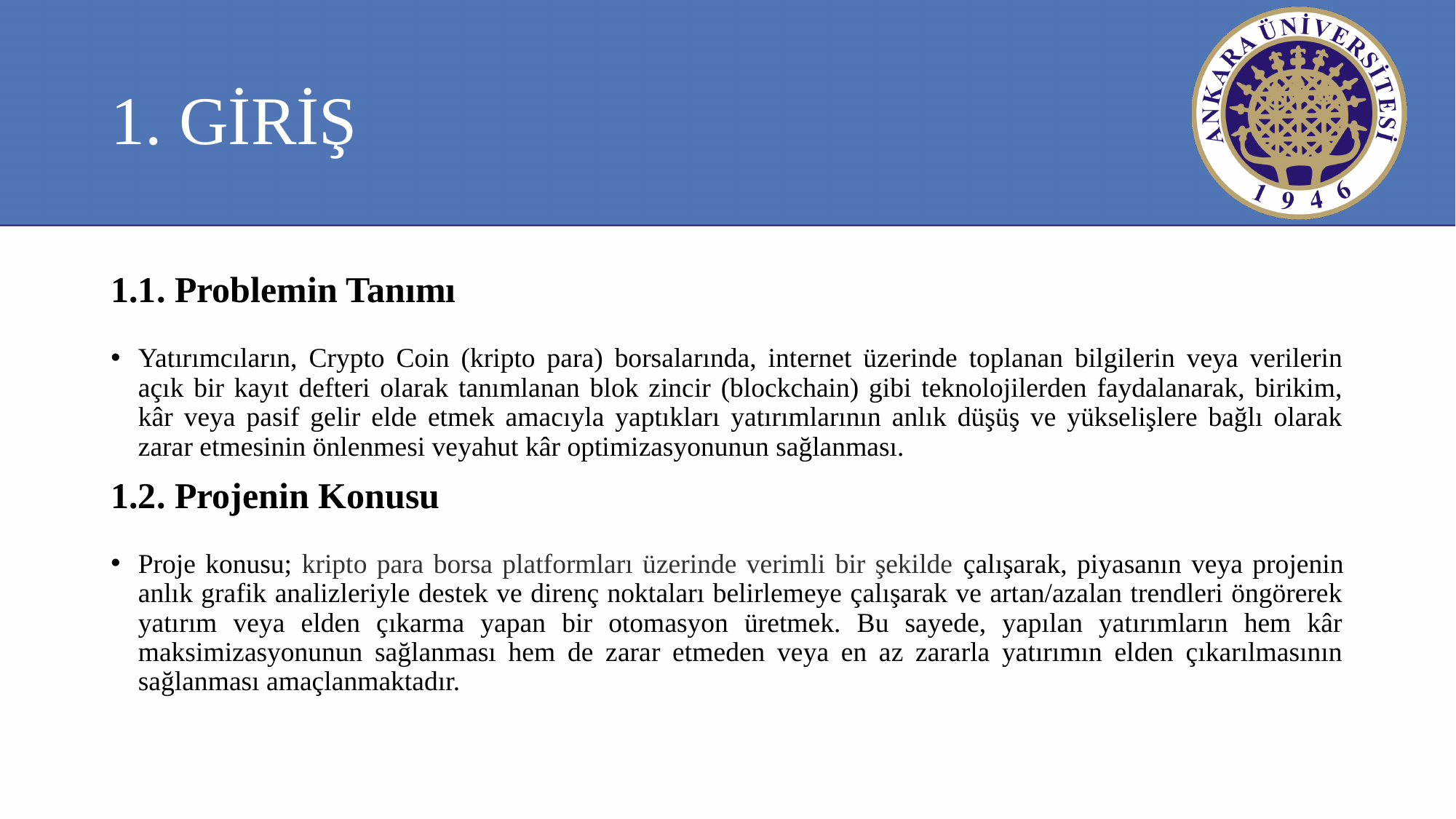

# 1. GİRİŞ
1.1. Problemin Tanımı
Yatırımcıların, Crypto Coin (kripto para) borsalarında, internet üzerinde toplanan bilgilerin veya verilerin açık bir kayıt defteri olarak tanımlanan blok zincir (blockchain) gibi teknolojilerden faydalanarak, birikim, kâr veya pasif gelir elde etmek amacıyla yaptıkları yatırımlarının anlık düşüş ve yükselişlere bağlı olarak zarar etmesinin önlenmesi veyahut kâr optimizasyonunun sağlanması.
1.2. Projenin Konusu
Proje konusu; kripto para borsa platformları üzerinde verimli bir şekilde çalışarak, piyasanın veya projenin anlık grafik analizleriyle destek ve direnç noktaları belirlemeye çalışarak ve artan/azalan trendleri öngörerek yatırım veya elden çıkarma yapan bir otomasyon üretmek. Bu sayede, yapılan yatırımların hem kâr maksimizasyonunun sağlanması hem de zarar etmeden veya en az zararla yatırımın elden çıkarılmasının sağlanması amaçlanmaktadır.